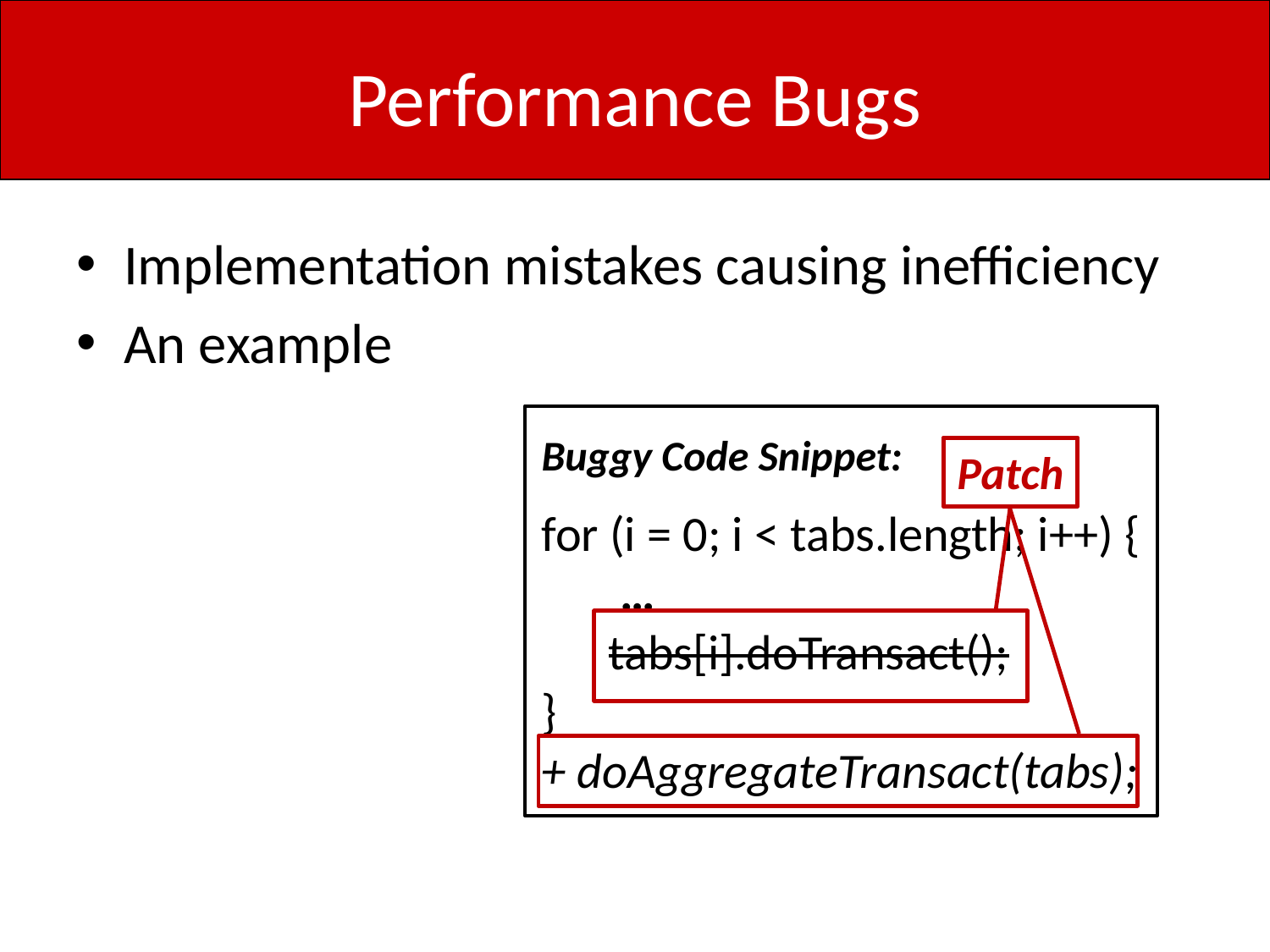

# Performance Bugs
Implementation mistakes causing inefficiency
An example

Buggy Code Snippet:
Patch

for (i = 0; i < tabs.length; i++) {
       …
      tabs[i].doTransact();
}
+ doAggregateTransact(tabs);